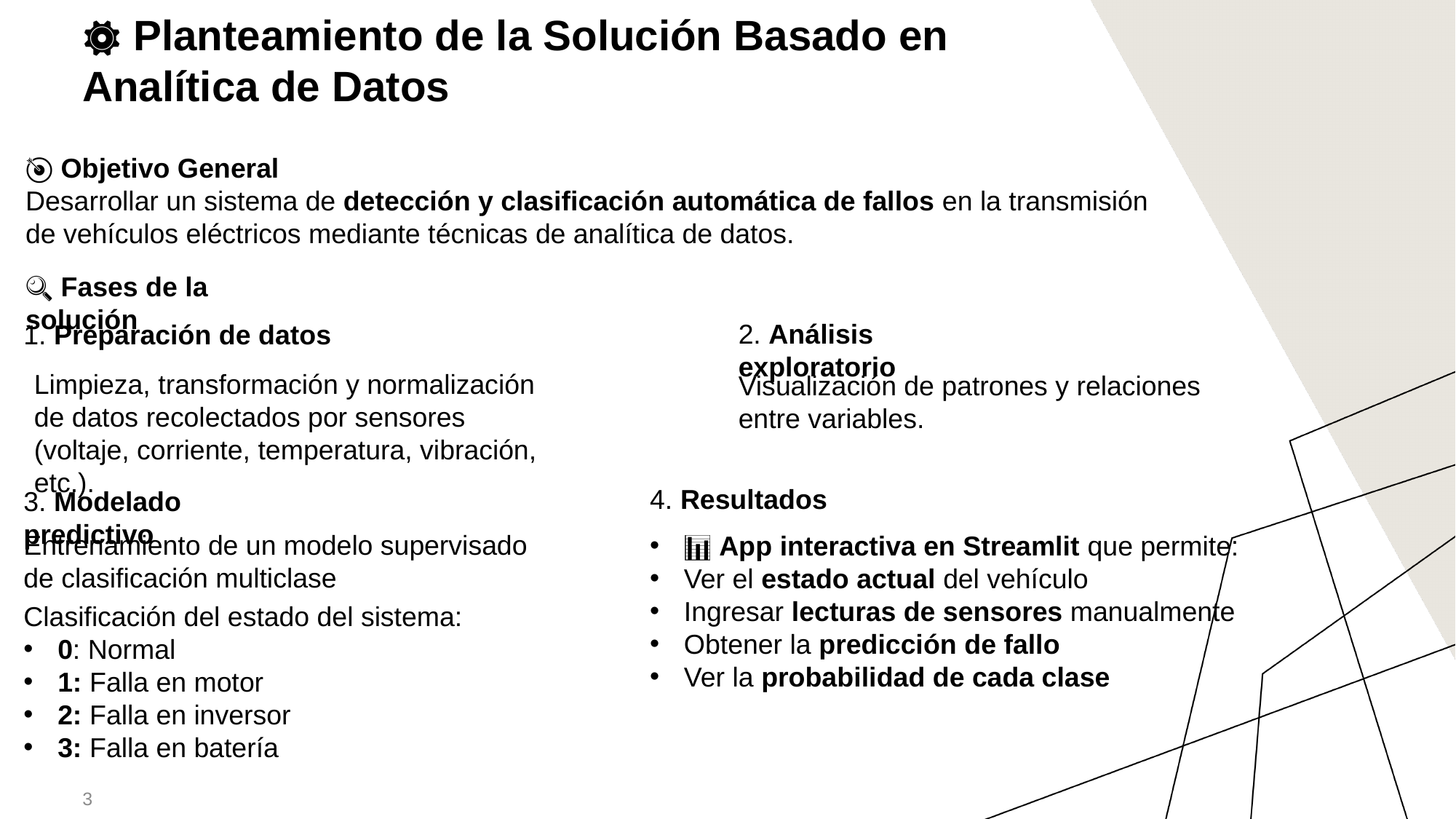

⚙️ Planteamiento de la Solución Basado en Analítica de Datos
🎯 Objetivo General
Desarrollar un sistema de detección y clasificación automática de fallos en la transmisión de vehículos eléctricos mediante técnicas de analítica de datos.
🔍 Fases de la solución
2. Análisis exploratorio
1. Preparación de datos
Limpieza, transformación y normalización de datos recolectados por sensores (voltaje, corriente, temperatura, vibración, etc.).
Visualización de patrones y relaciones entre variables.
4. Resultados
3. Modelado predictivo
Entrenamiento de un modelo supervisado de clasificación multiclase
📊 App interactiva en Streamlit que permite:
Ver el estado actual del vehículo
Ingresar lecturas de sensores manualmente
Obtener la predicción de fallo
Ver la probabilidad de cada clase
Clasificación del estado del sistema:
0: Normal
1: Falla en motor
2: Falla en inversor
3: Falla en batería

3